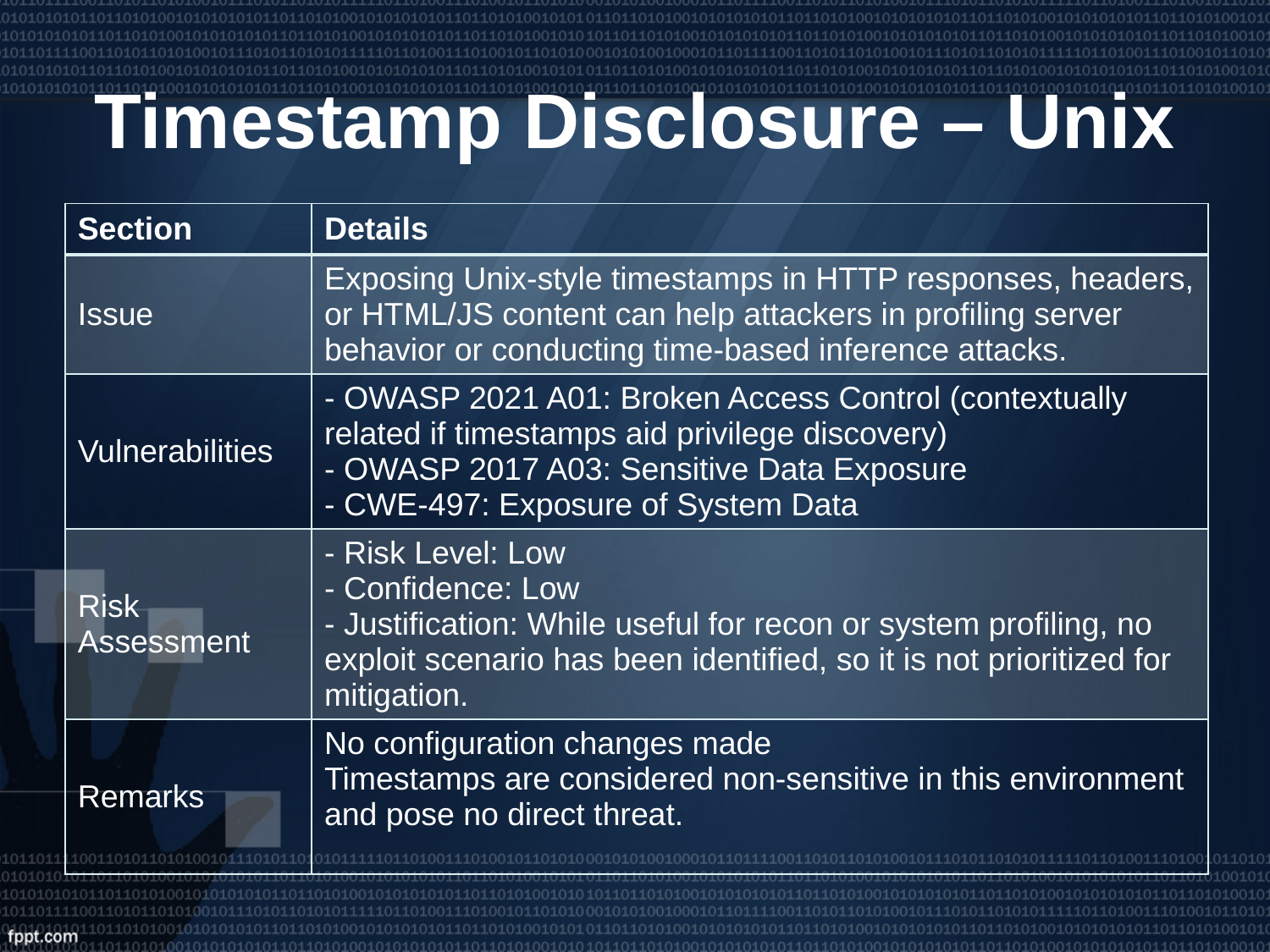

# Timestamp Disclosure – Unix
| Section | Details |
| --- | --- |
| Issue | Exposing Unix-style timestamps in HTTP responses, headers, or HTML/JS content can help attackers in profiling server behavior or conducting time-based inference attacks. |
| Vulnerabilities | - OWASP 2021 A01: Broken Access Control (contextually related if timestamps aid privilege discovery) - OWASP 2017 A03: Sensitive Data Exposure - CWE-497: Exposure of System Data |
| Risk Assessment | - Risk Level: Low - Confidence: Low - Justification: While useful for recon or system profiling, no exploit scenario has been identified, so it is not prioritized for mitigation. |
| Remarks | No configuration changes made Timestamps are considered non-sensitive in this environment and pose no direct threat. |